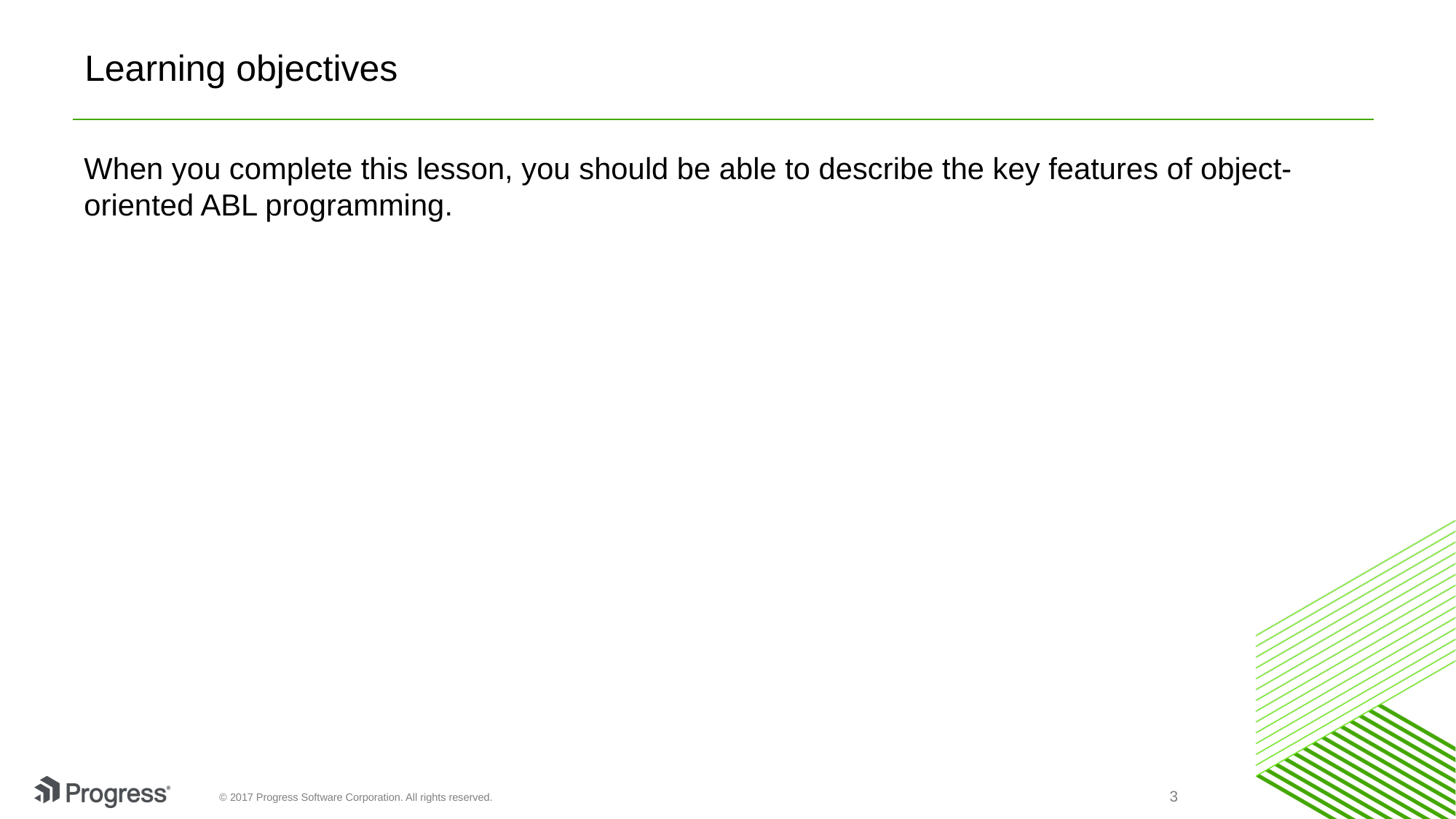

# Learning objectives
When you complete this lesson, you should be able to describe the key features of object-oriented ABL programming.